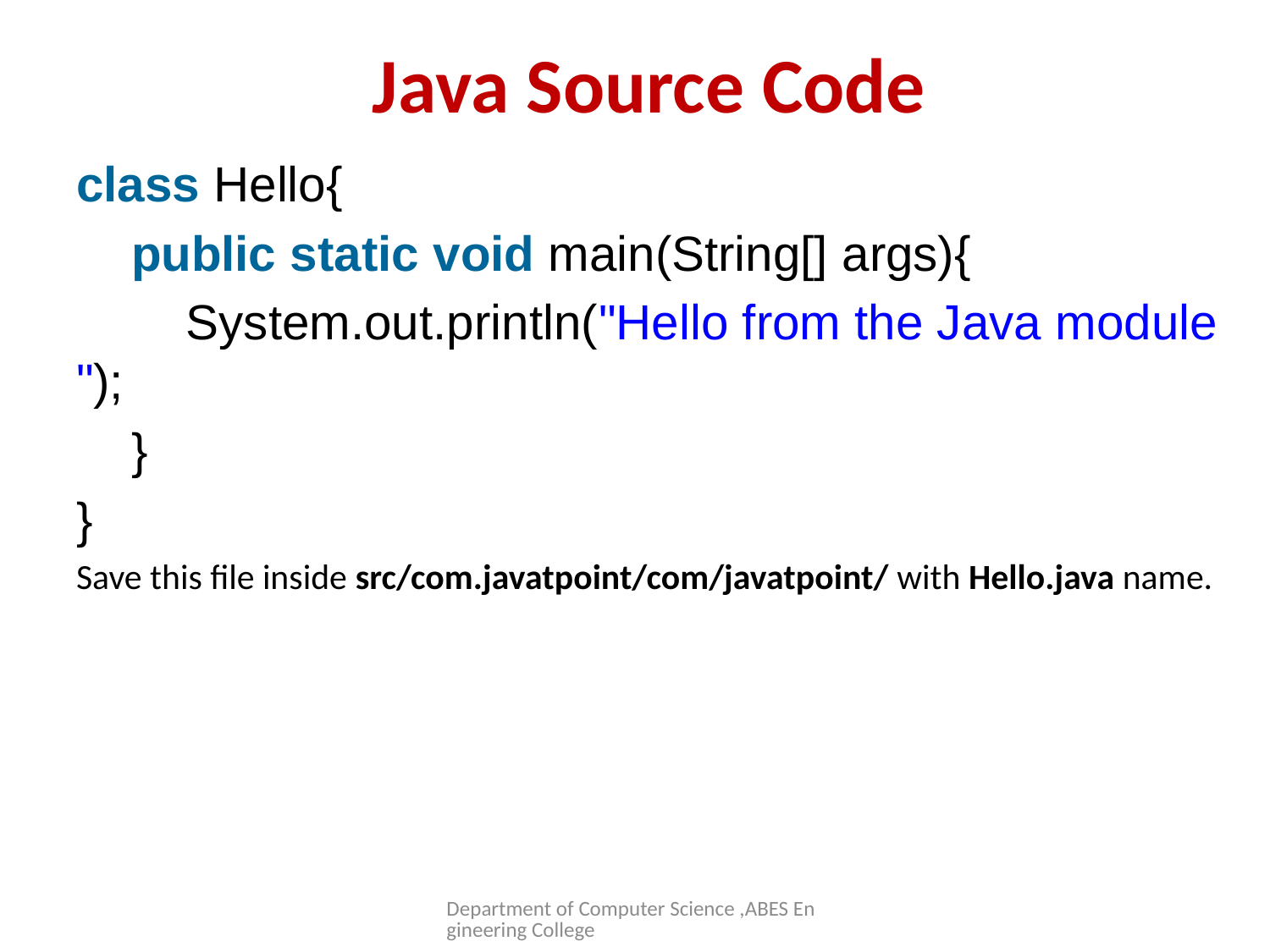

# Java Source Code
class Hello{
    public static void main(String[] args){
        System.out.println("Hello from the Java module");
    }
}
Save this file inside src/com.javatpoint/com/javatpoint/ with Hello.java name.

Department of Computer Science ,ABES Engineering College